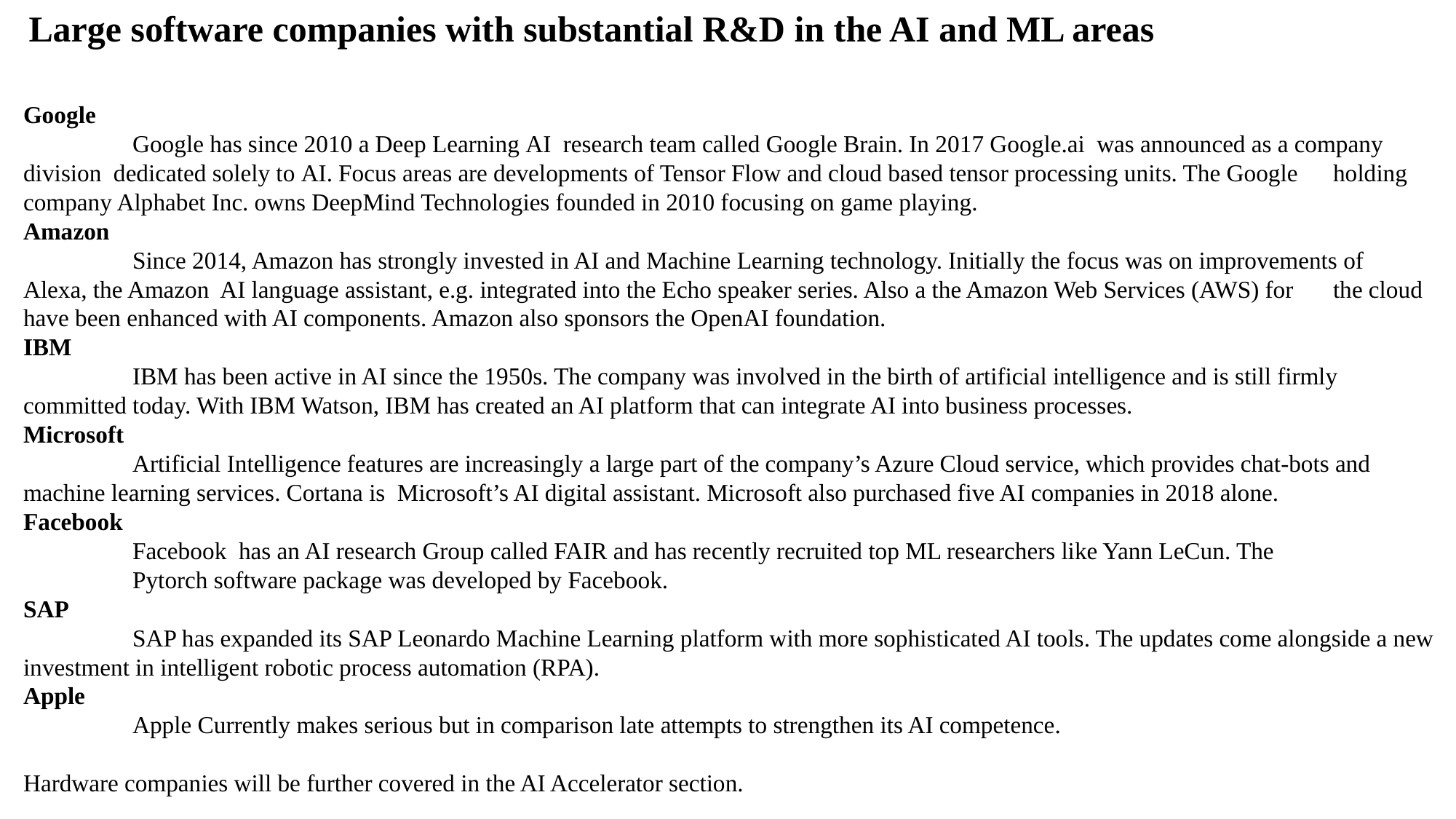

Large software companies with substantial R&D in the AI and ML areas
Google
	Google has since 2010 a Deep Learning AI  research team called Google Brain. In 2017 Google.ai  was announced as a company	division  dedicated solely to AI. Focus areas are developments of Tensor Flow and cloud based tensor processing units. The Google 	holding company Alphabet Inc. owns DeepMind Technologies founded in 2010 focusing on game playing.
Amazon
 	Since 2014, Amazon has strongly invested in AI and Machine Learning technology. Initially the focus was on improvements of 	Alexa, the Amazon  AI language assistant, e.g. integrated into the Echo speaker series. Also a the Amazon Web Services (AWS) for 	the cloud have been enhanced with AI components. Amazon also sponsors the OpenAI foundation.
IBM
	IBM has been active in AI since the 1950s. The company was involved in the birth of artificial intelligence and is still firmly 	committed today. With IBM Watson, IBM has created an AI platform that can integrate AI into business processes.
Microsoft
	Artificial Intelligence features are increasingly a large part of the company’s Azure Cloud service, which provides chat-bots and 	machine learning services. Cortana is  Microsoft’s AI digital assistant. Microsoft also purchased five AI companies in 2018 alone.
Facebook
	Facebook  has an AI research Group called FAIR and has recently recruited top ML researchers like Yann LeCun. The
	Pytorch software package was developed by Facebook.
SAP
	SAP has expanded its SAP Leonardo Machine Learning platform with more sophisticated AI tools. The updates come alongside a new 	investment in intelligent robotic process automation (RPA).
Apple
	Apple Currently makes serious but in comparison late attempts to strengthen its AI competence.

Hardware companies will be further covered in the AI Accelerator section.